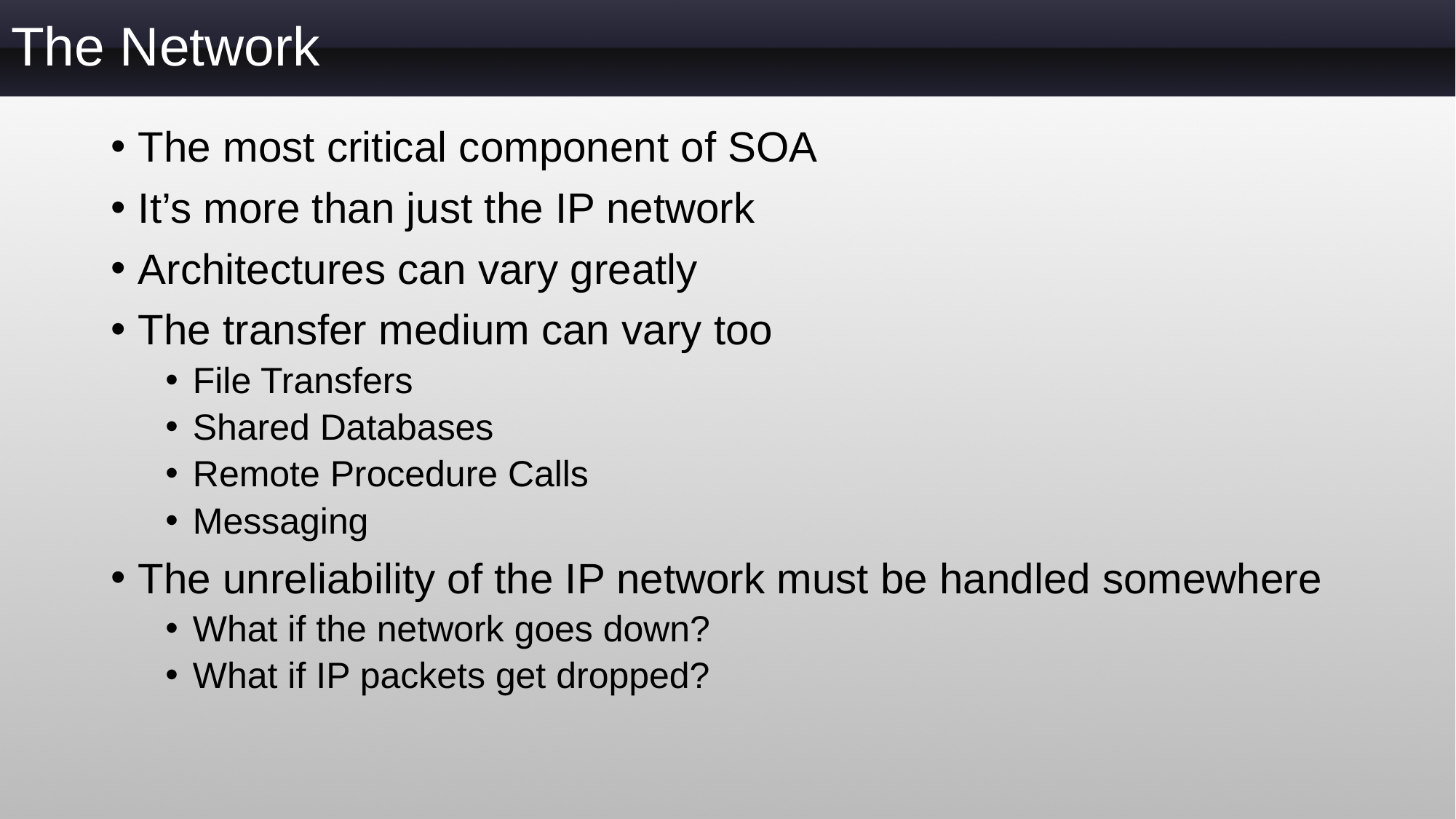

# The Network
The most critical component of SOA
It’s more than just the IP network
Architectures can vary greatly
The transfer medium can vary too
File Transfers
Shared Databases
Remote Procedure Calls
Messaging
The unreliability of the IP network must be handled somewhere
What if the network goes down?
What if IP packets get dropped?